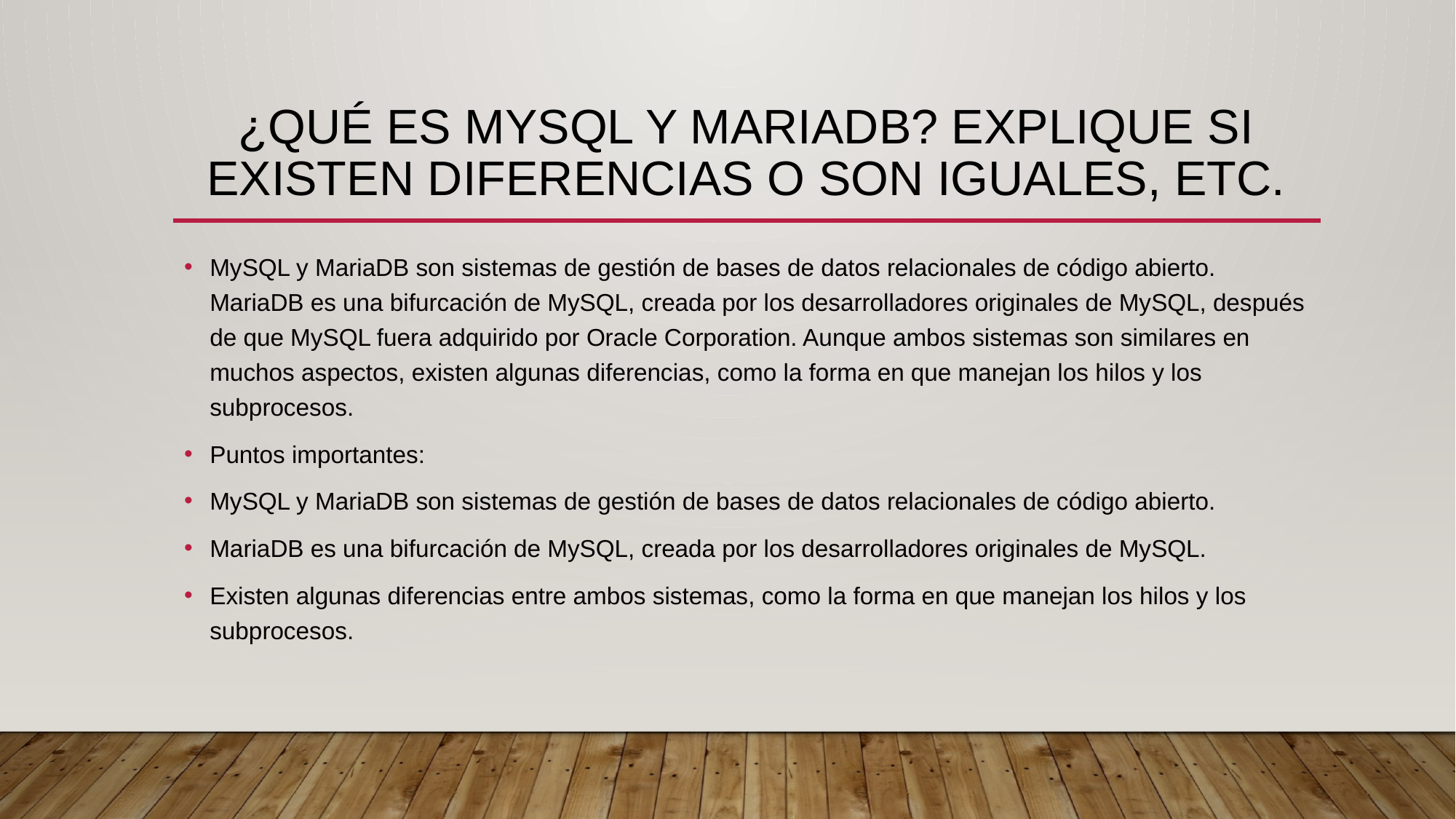

# ¿Qué es MySQL y MariaDB? Explique si existen diferencias o son iguales, etc.
MySQL y MariaDB son sistemas de gestión de bases de datos relacionales de código abierto. MariaDB es una bifurcación de MySQL, creada por los desarrolladores originales de MySQL, después de que MySQL fuera adquirido por Oracle Corporation. Aunque ambos sistemas son similares en muchos aspectos, existen algunas diferencias, como la forma en que manejan los hilos y los subprocesos.
Puntos importantes:
MySQL y MariaDB son sistemas de gestión de bases de datos relacionales de código abierto.
MariaDB es una bifurcación de MySQL, creada por los desarrolladores originales de MySQL.
Existen algunas diferencias entre ambos sistemas, como la forma en que manejan los hilos y los subprocesos.